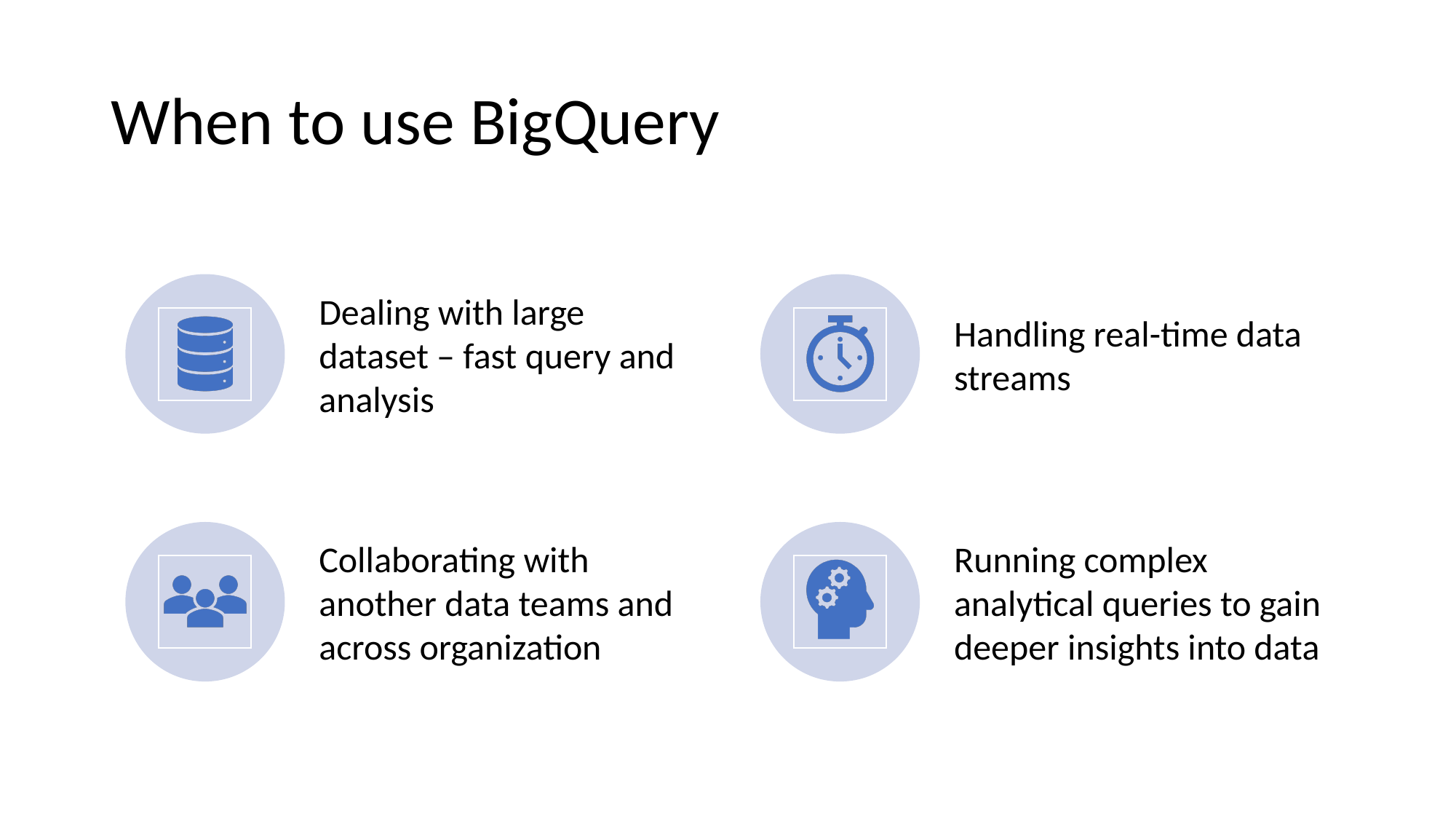

# When to use BigQuery
Dealing with large dataset – fast query and analysis
Handling real-time data streams
Collaborating with another data teams and across organization
Running complex analytical queries to gain deeper insights into data